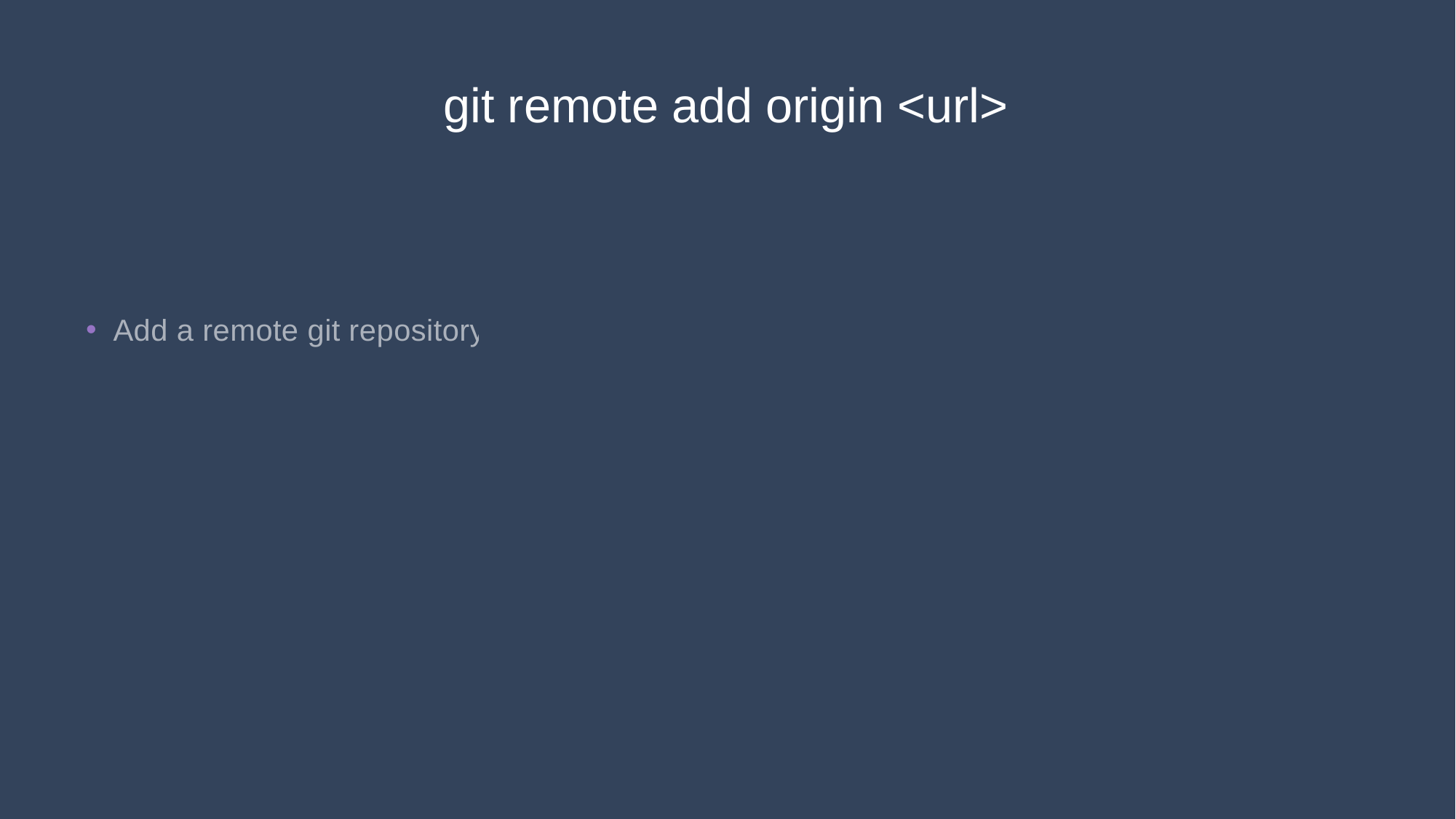

# git remote add origin <url>
Add a remote git repository